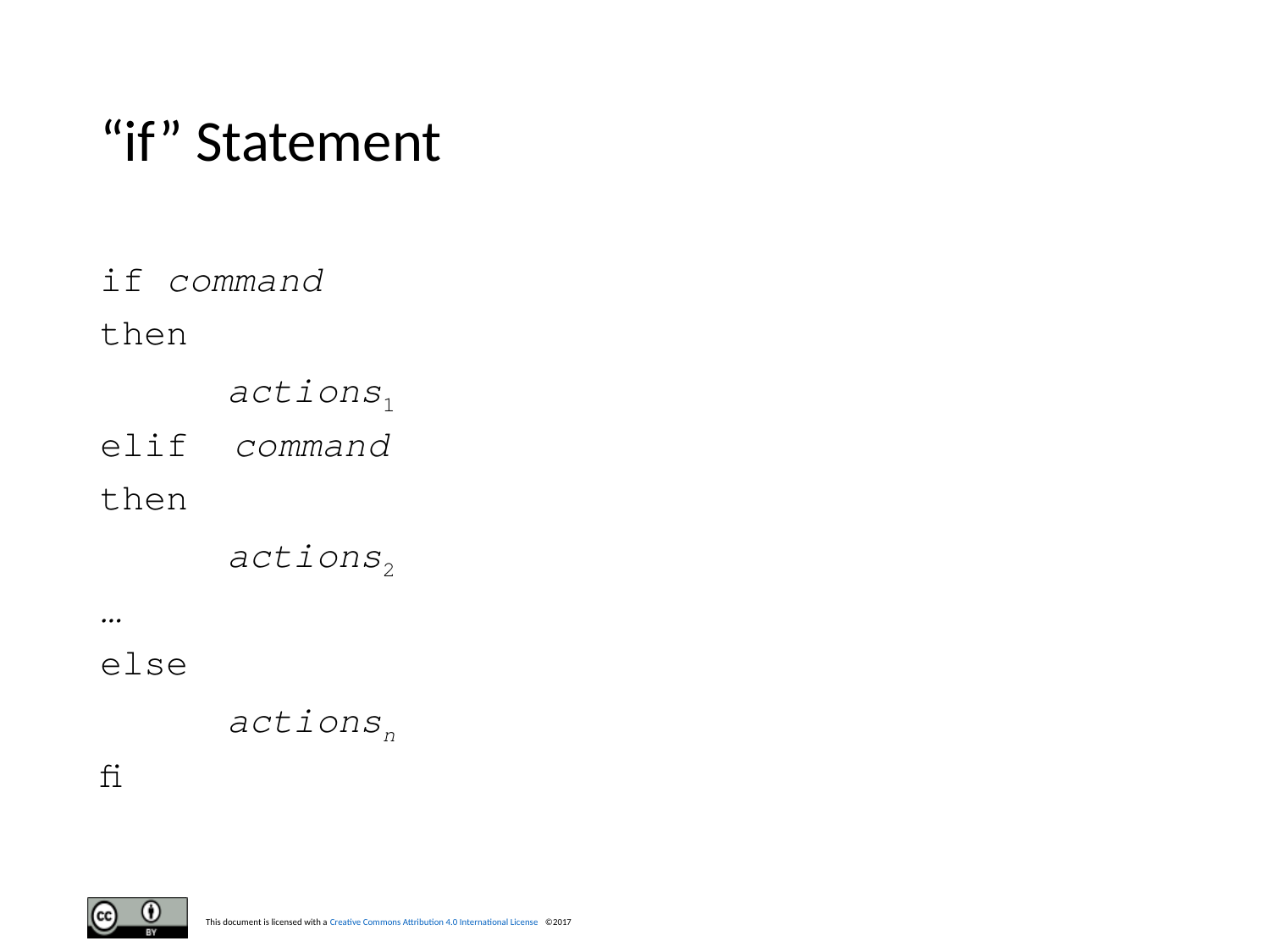

# “if” Statement
if command
then
	actions1
elif  command
then
	actions2
…
else
	actionsn
fi